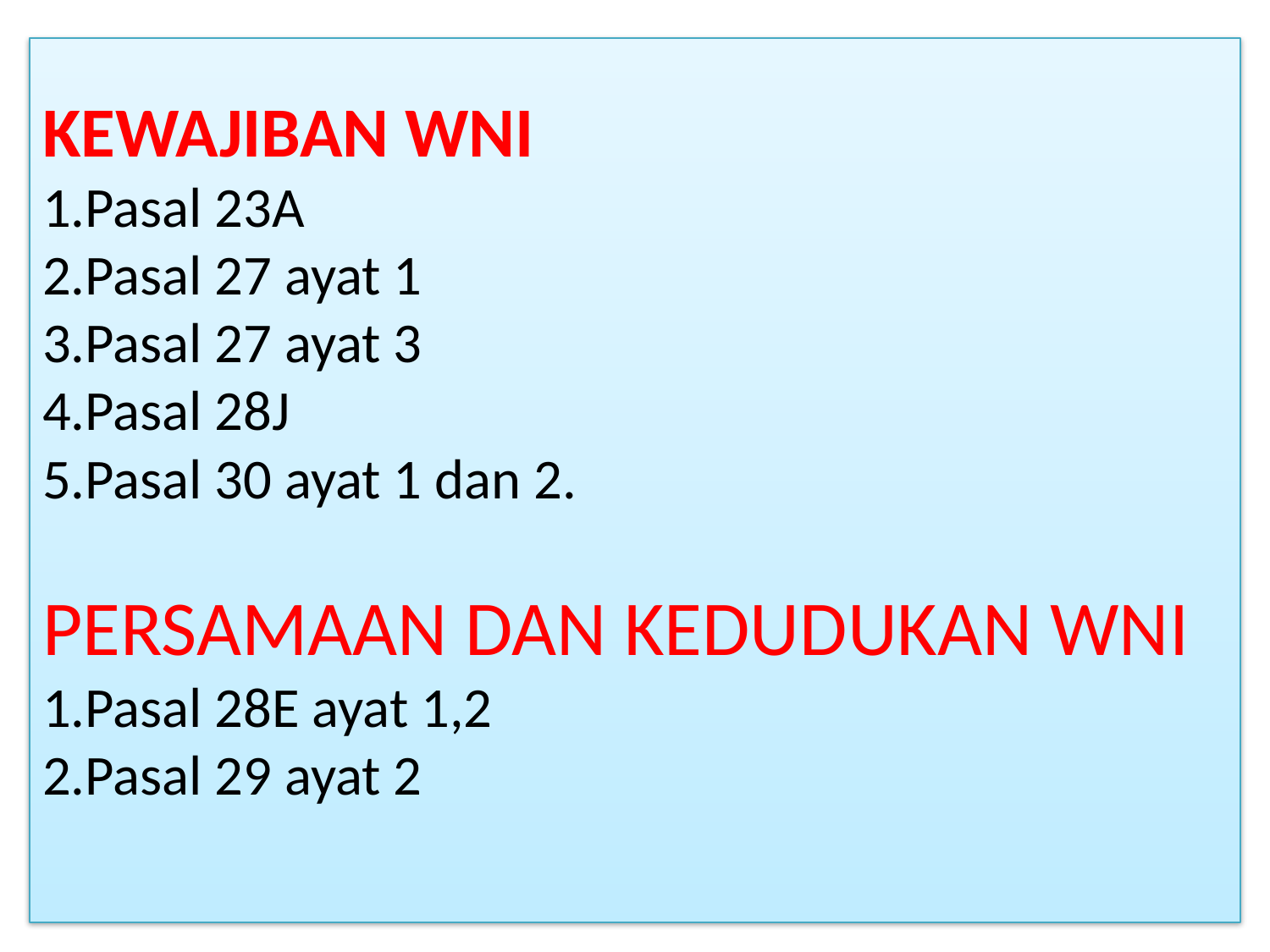

# KEWAJIBAN WNI 1.Pasal 23A 2.Pasal 27 ayat 1 3.Pasal 27 ayat 3 4.Pasal 28J 5.Pasal 30 ayat 1 dan 2. PERSAMAAN DAN KEDUDUKAN WNI 1.Pasal 28E ayat 1,2 2.Pasal 29 ayat 2